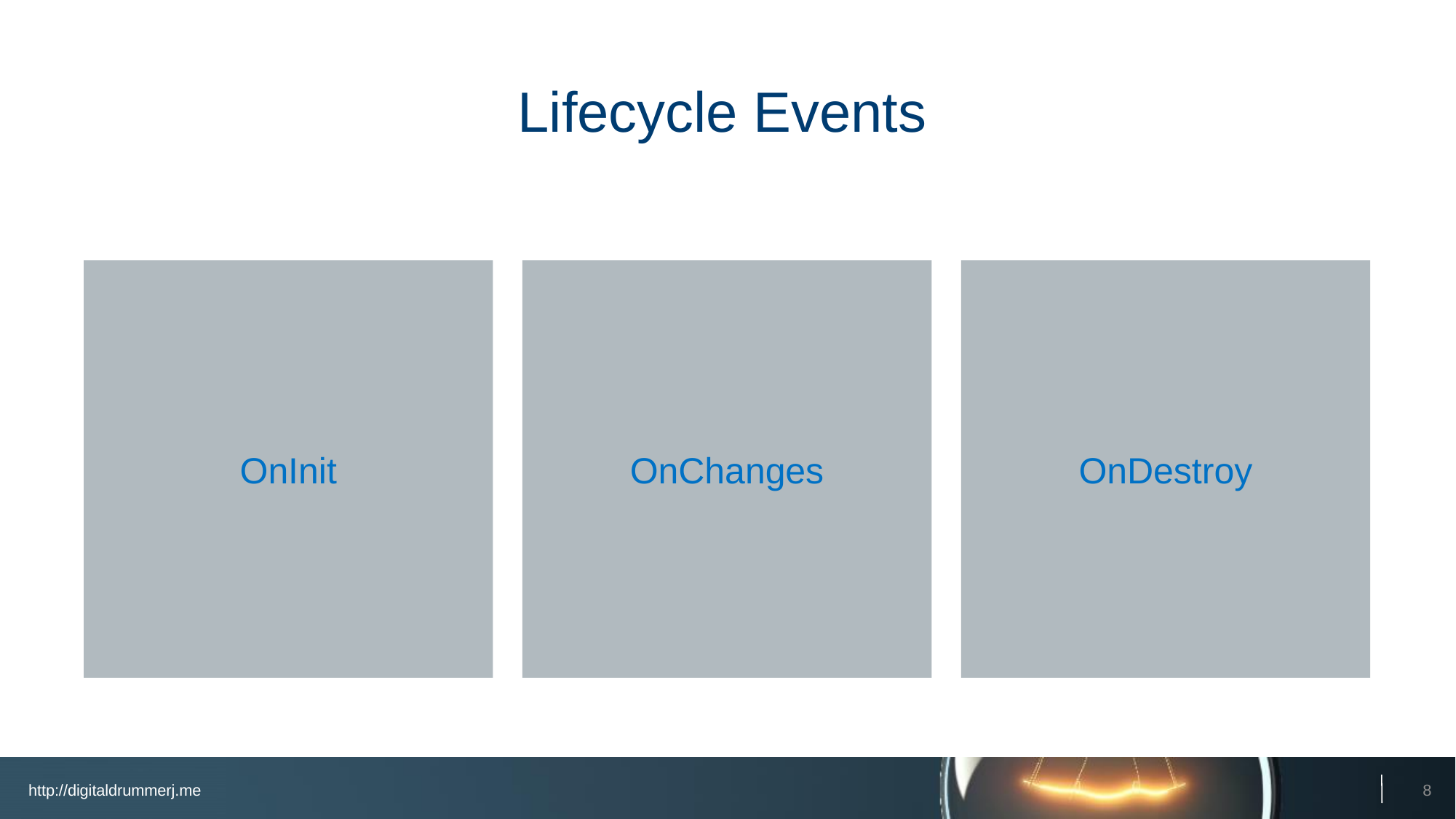

# Lifecycle Events
OnInit
OnChanges
OnDestroy
8